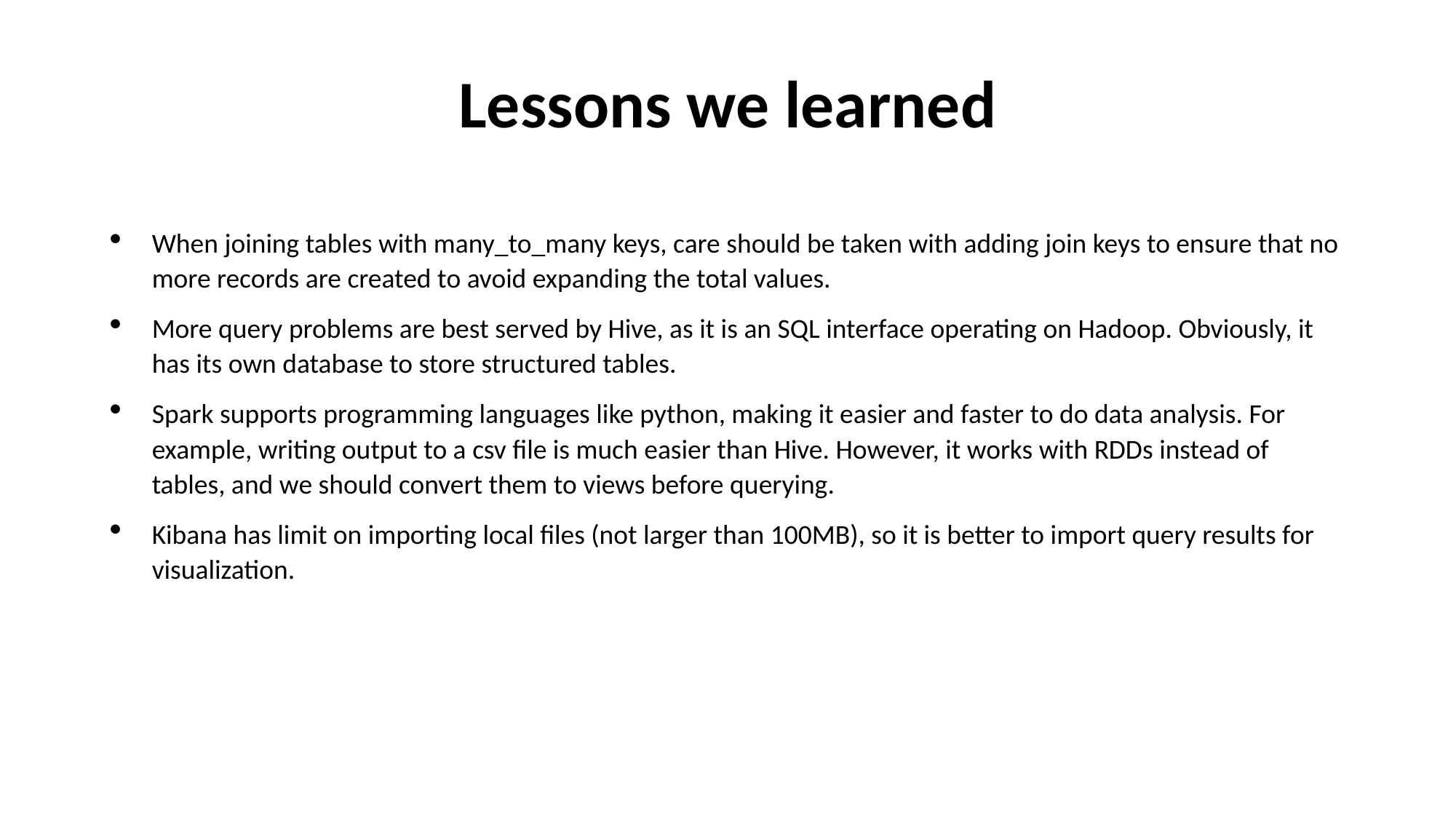

# Lessons we learned
When joining tables with many_to_many keys, care should be taken with adding join keys to ensure that no more records are created to avoid expanding the total values.
More query problems are best served by Hive, as it is an SQL interface operating on Hadoop. Obviously, it has its own database to store structured tables.
Spark supports programming languages like python, making it easier and faster to do data analysis. For example, writing output to a csv file is much easier than Hive. However, it works with RDDs instead of tables, and we should convert them to views before querying.
Kibana has limit on importing local files (not larger than 100MB), so it is better to import query results for visualization.